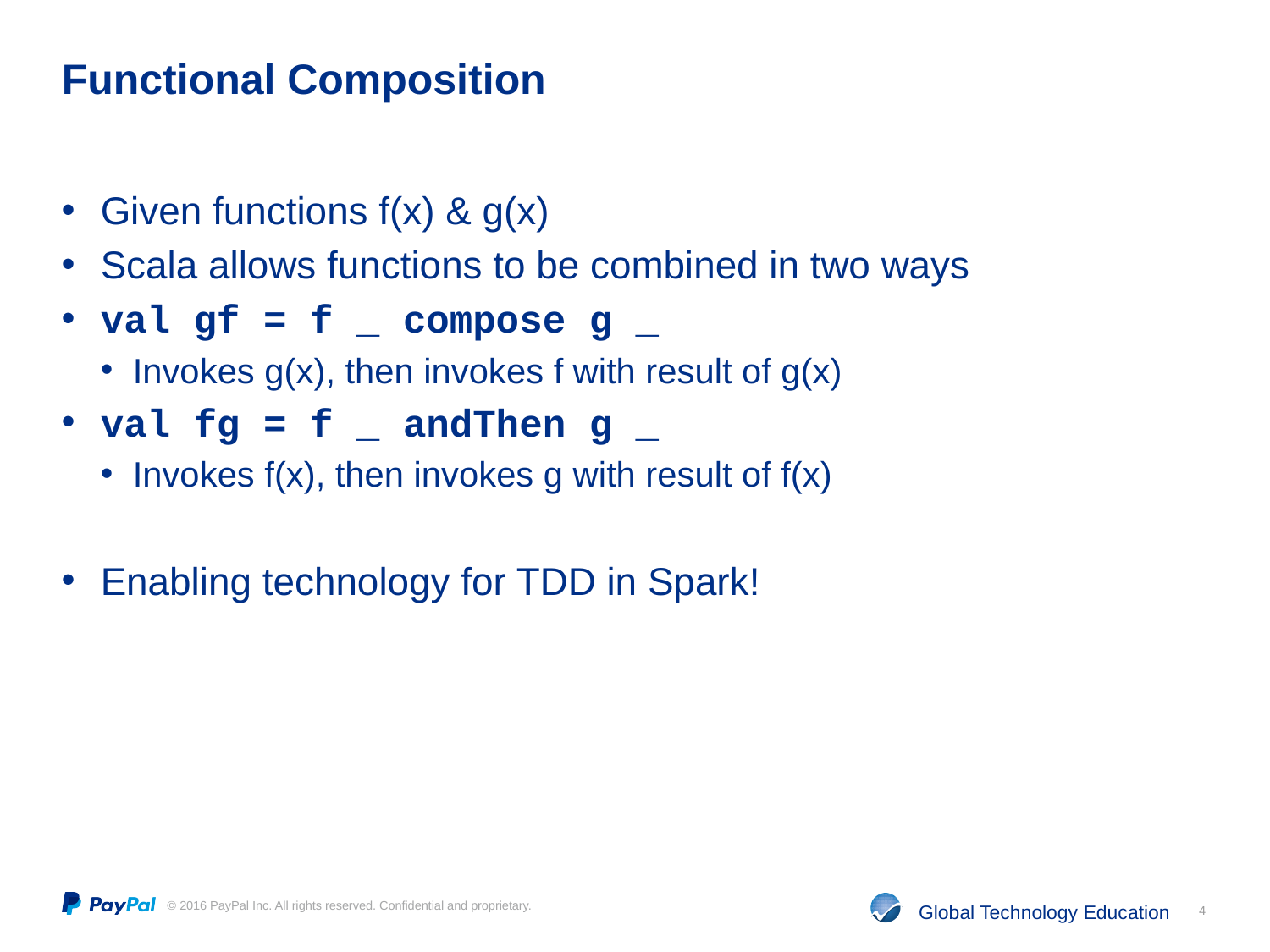

# Functional Composition
Given functions f(x) & g(x)
Scala allows functions to be combined in two ways
val gf = f _ compose g _
Invokes g(x), then invokes f with result of g(x)
val fg = f _ andThen g _
Invokes f(x), then invokes g with result of f(x)

Enabling technology for TDD in Spark!

4